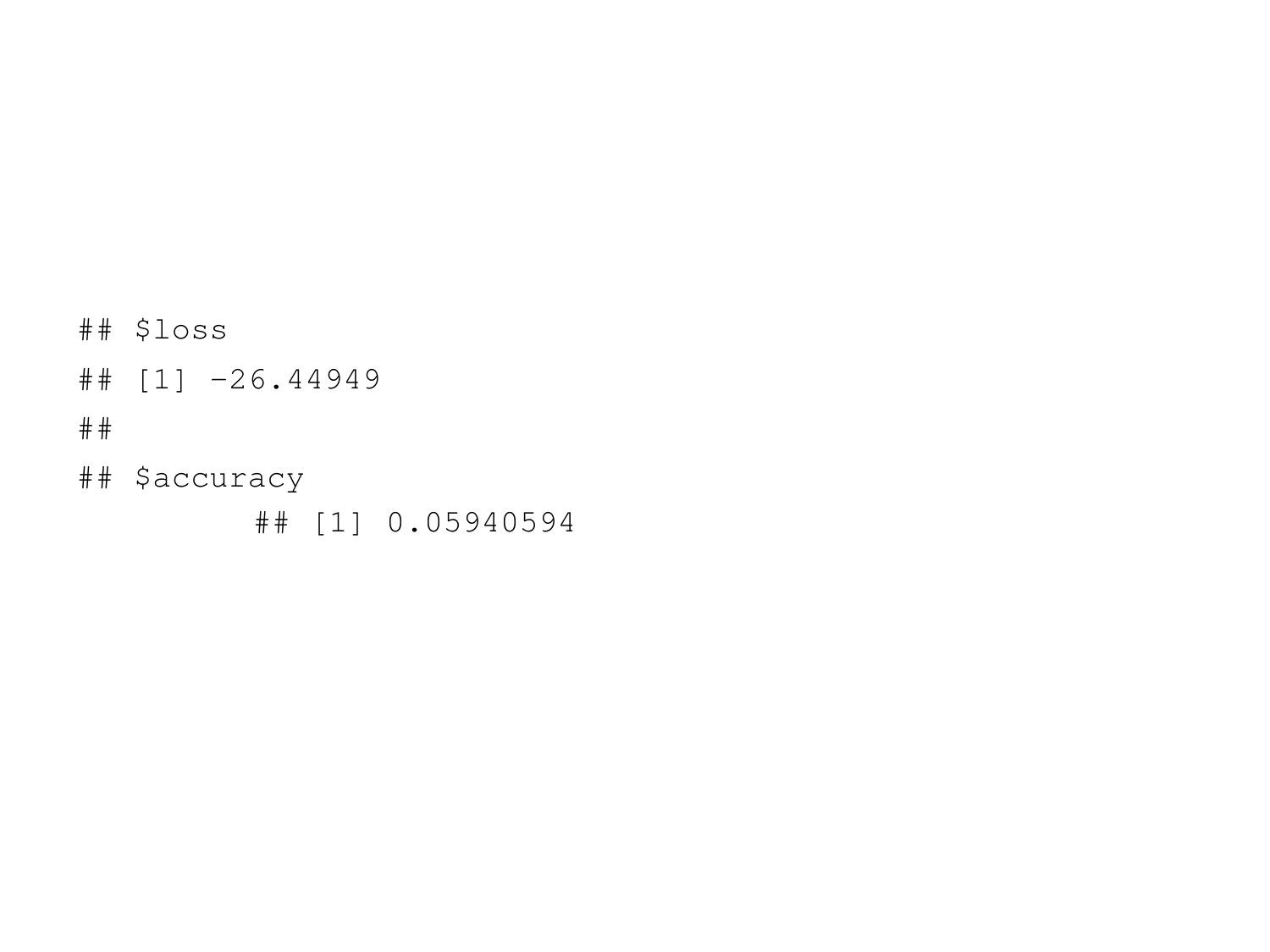

## $loss
## [1] -26.44949
##
## $accuracy
## [1] 0.05940594